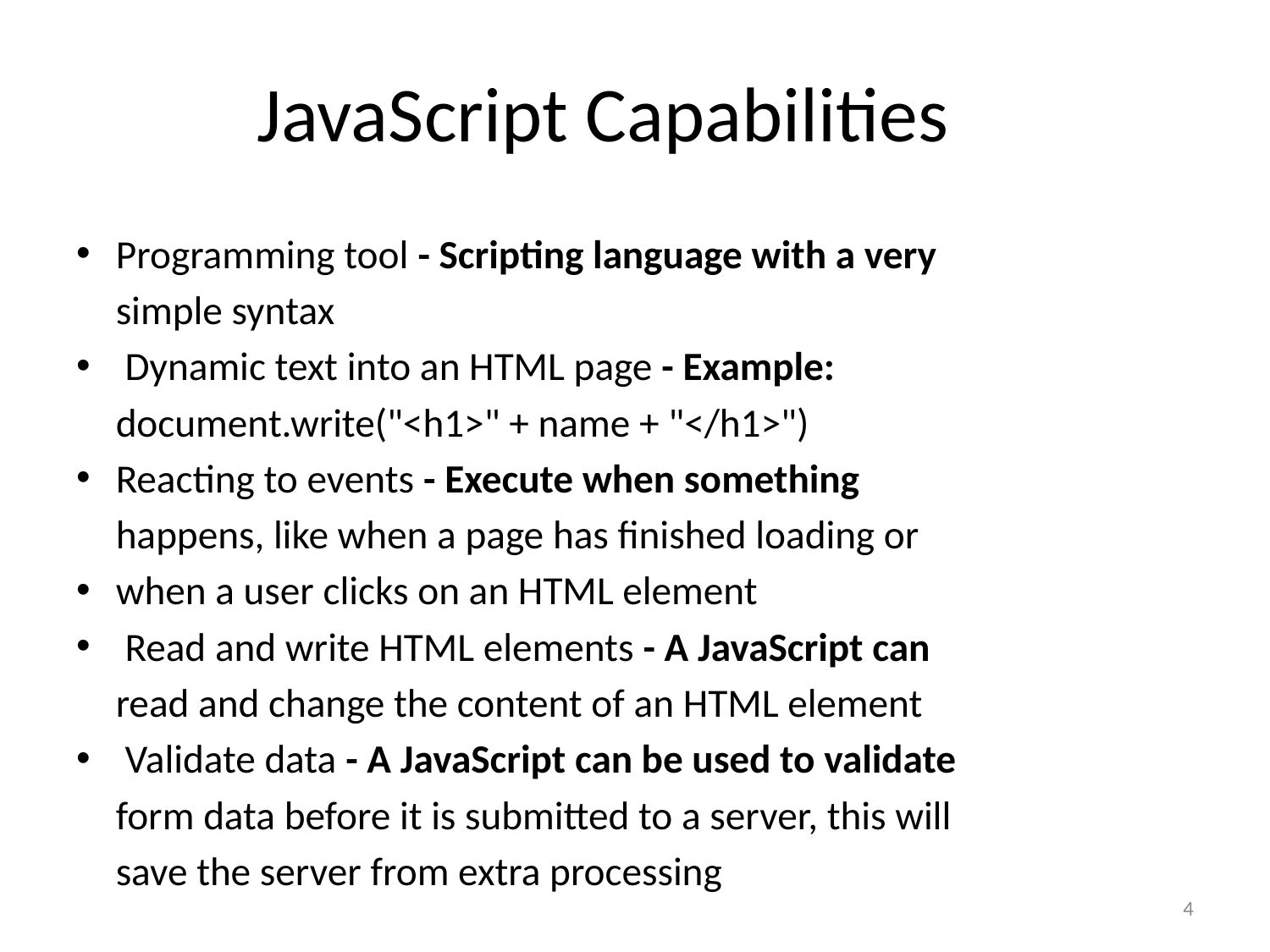

# JavaScript Capabilities
Programming tool - Scripting language with a very
	simple syntax
 Dynamic text into an HTML page - Example:
	document.write("<h1>" + name + "</h1>")
Reacting to events - Execute when something
	happens, like when a page has finished loading or
when a user clicks on an HTML element
 Read and write HTML elements - A JavaScript can
	read and change the content of an HTML element
 Validate data - A JavaScript can be used to validate
	form data before it is submitted to a server, this will
	save the server from extra processing
4